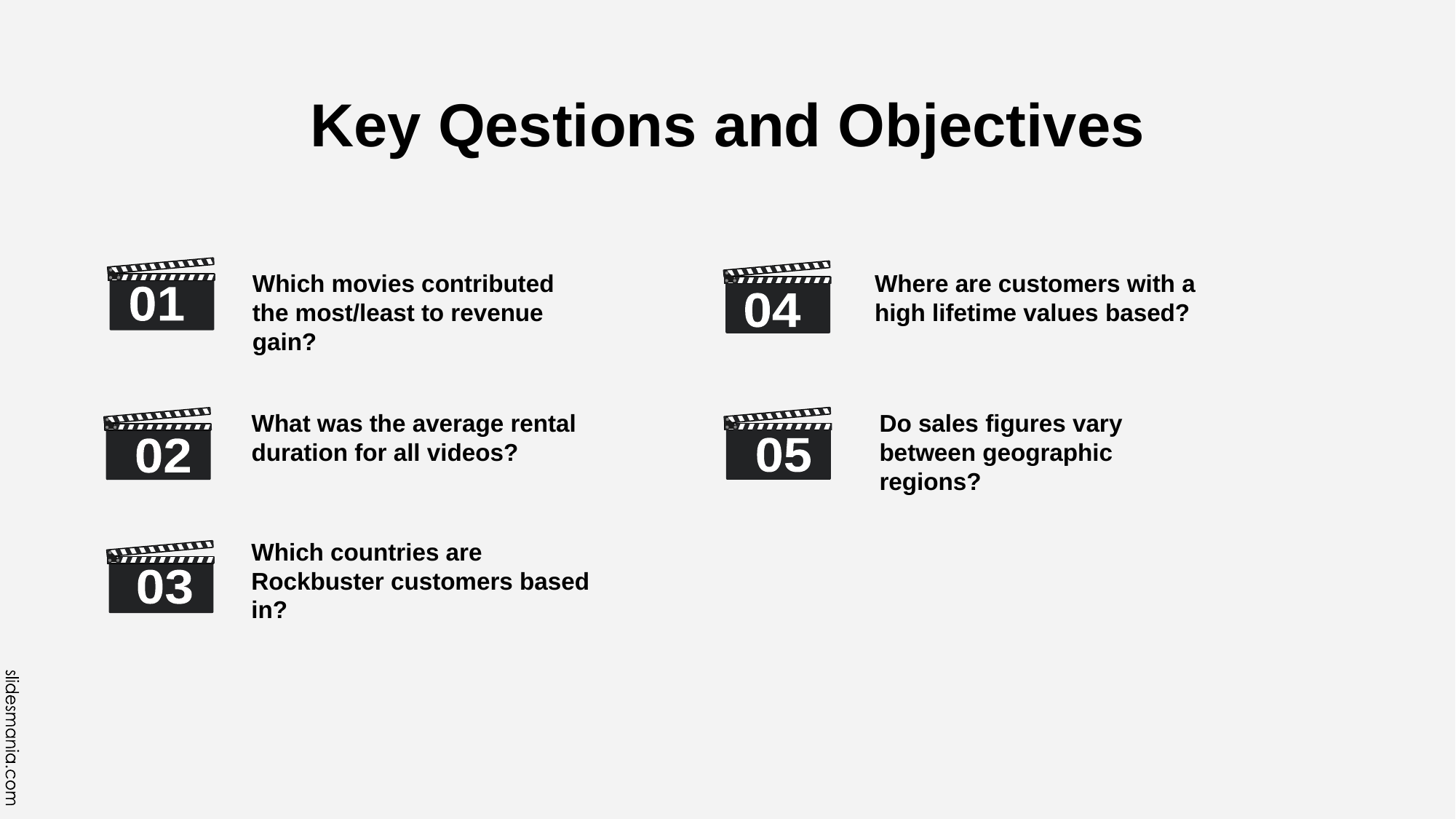

# Key Qestions and Objectives
Which movies contributed the most/least to revenue gain?
Where are customers with a high lifetime values based?

01
04
What was the average rental duration for all videos?
Do sales figures vary between geographic regions?

05
02
Which countries are Rockbuster customers based in?

03